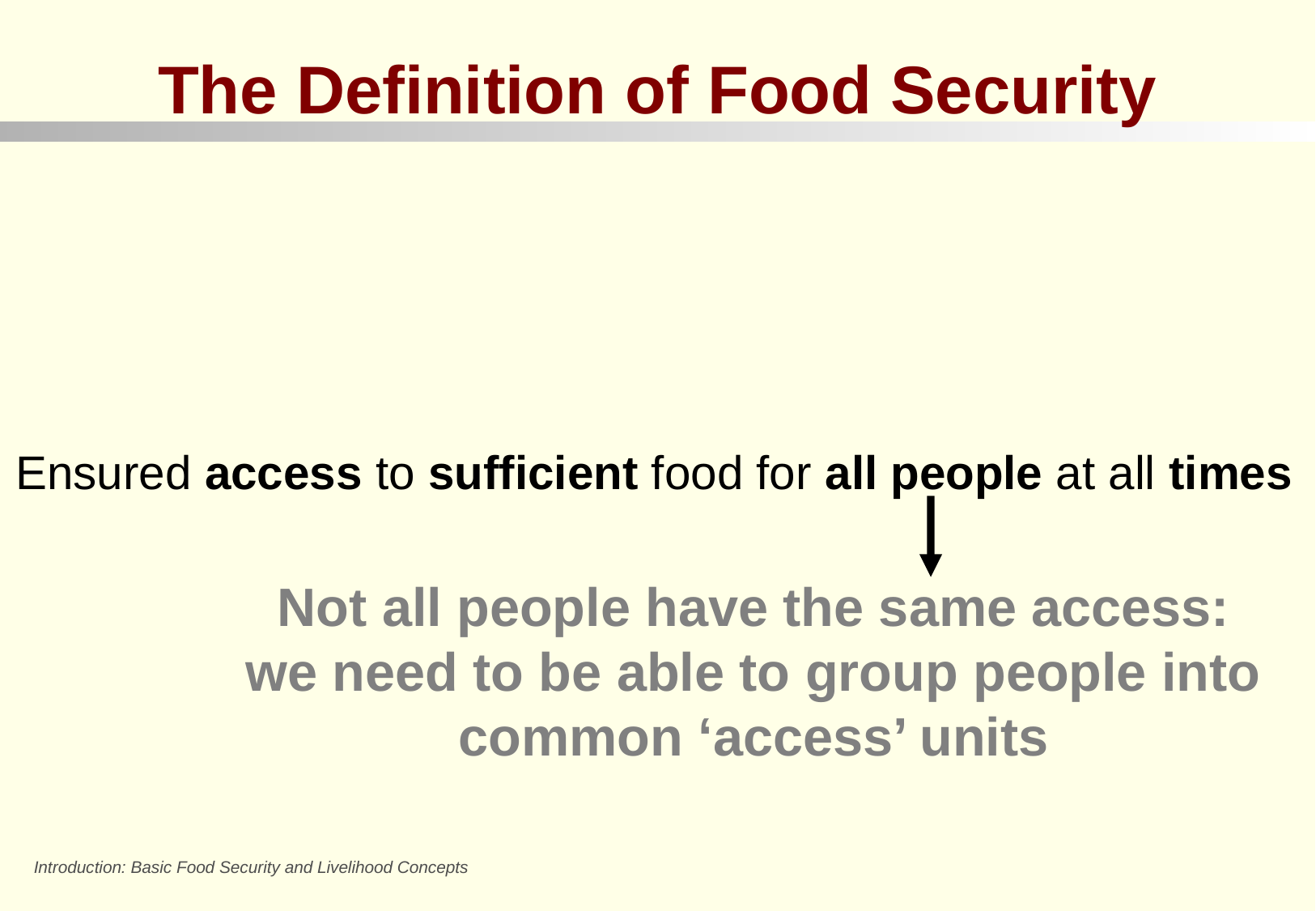

The Definition of Food Security

Ensured access to sufficient food for all people at all times

Not all people have the same access: we need to be able to group people into common ‘access’ units
Introduction: Basic Food Security and Livelihood Concepts